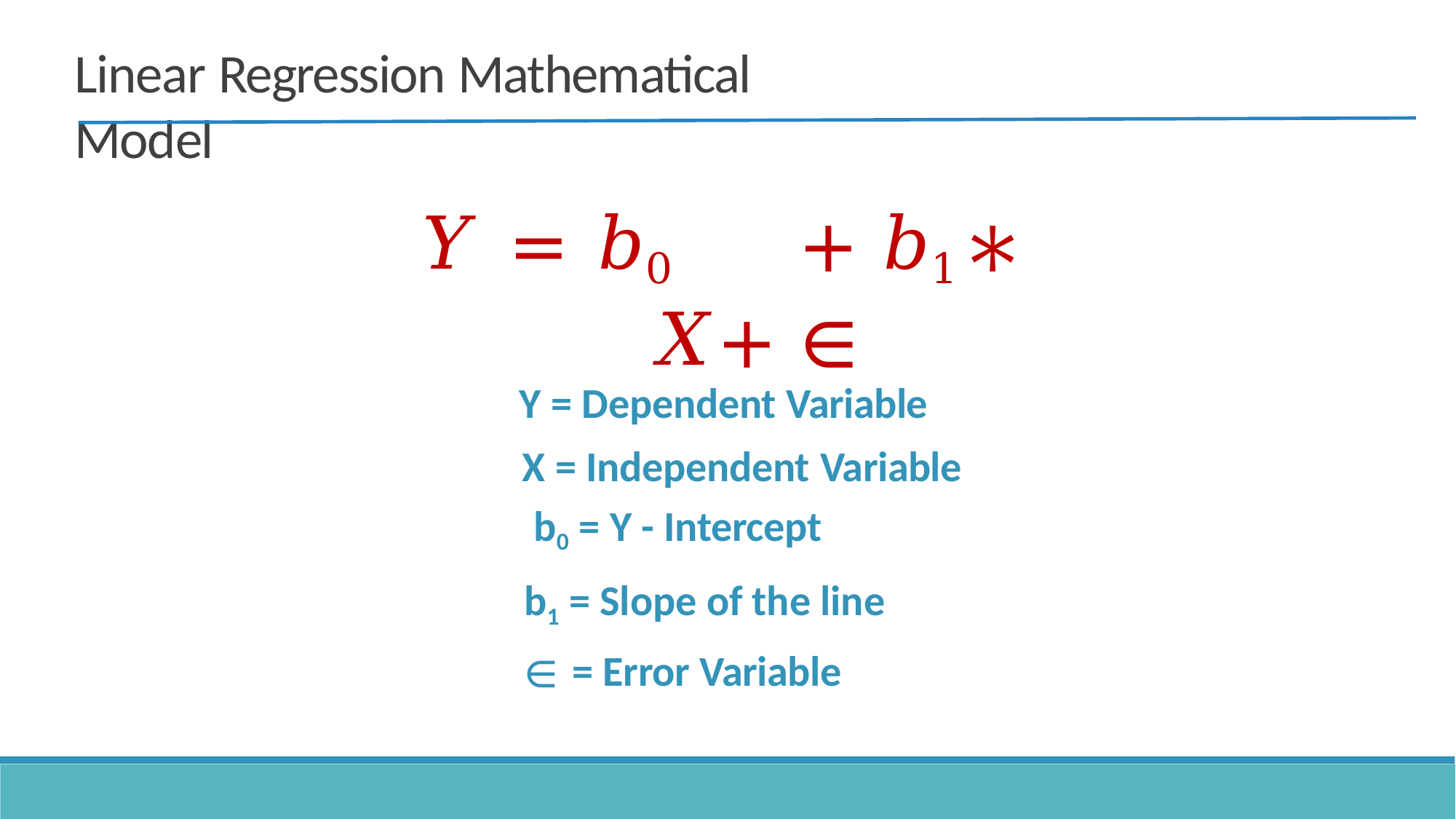

# Linear Regression Mathematical Model

𝑌 = 𝑏0	+ 𝑏1	∗	𝑋+ ∈
Y = Dependent Variable
X = Independent Variable  b0 = Y - Intercept
b1 = Slope of the line
∈ = Error Variable